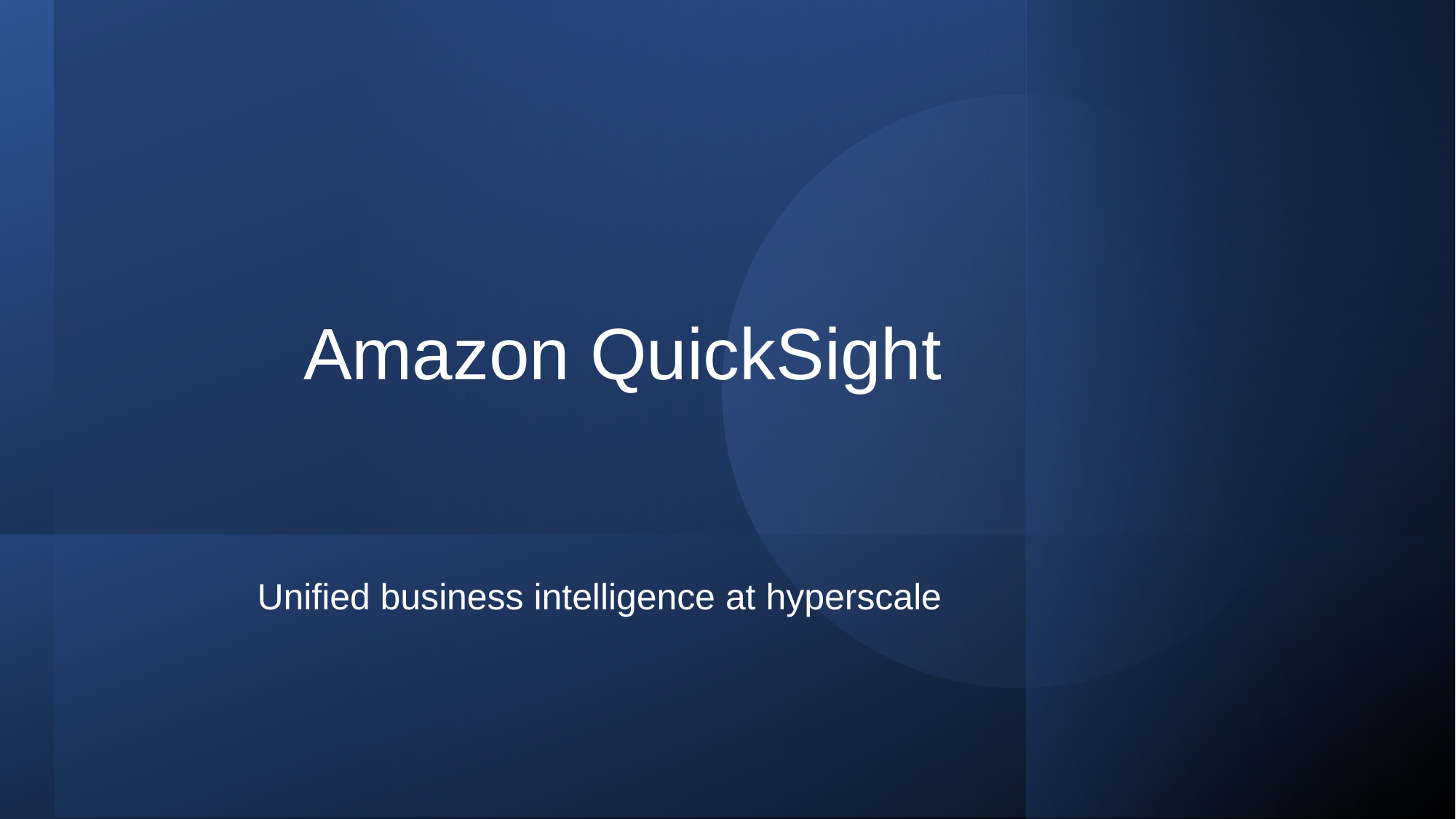

# Amazon QuickSight

Unified business intelligence at hyperscale